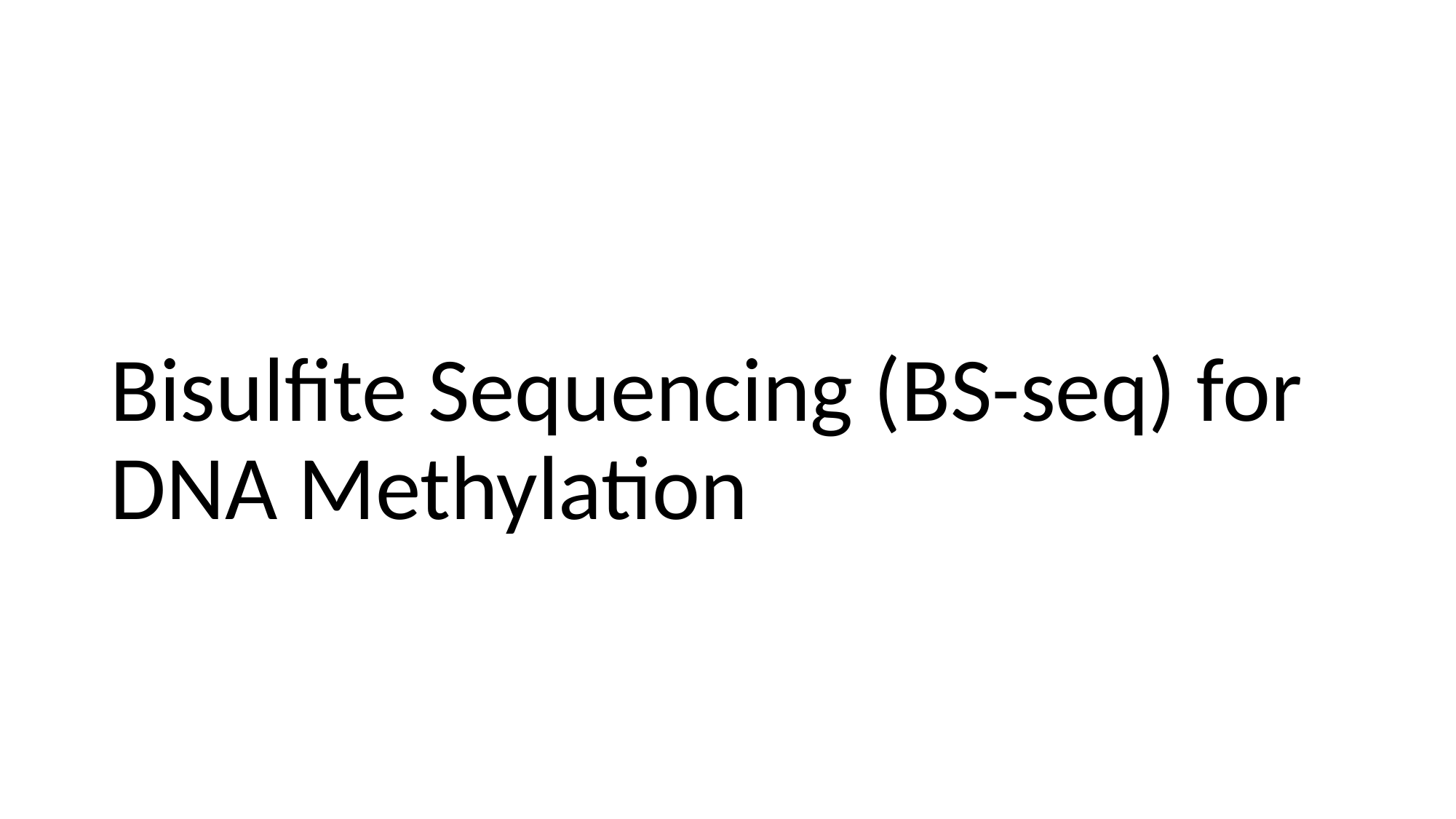

# Bisulfite Sequencing (BS-seq) for DNA Methylation